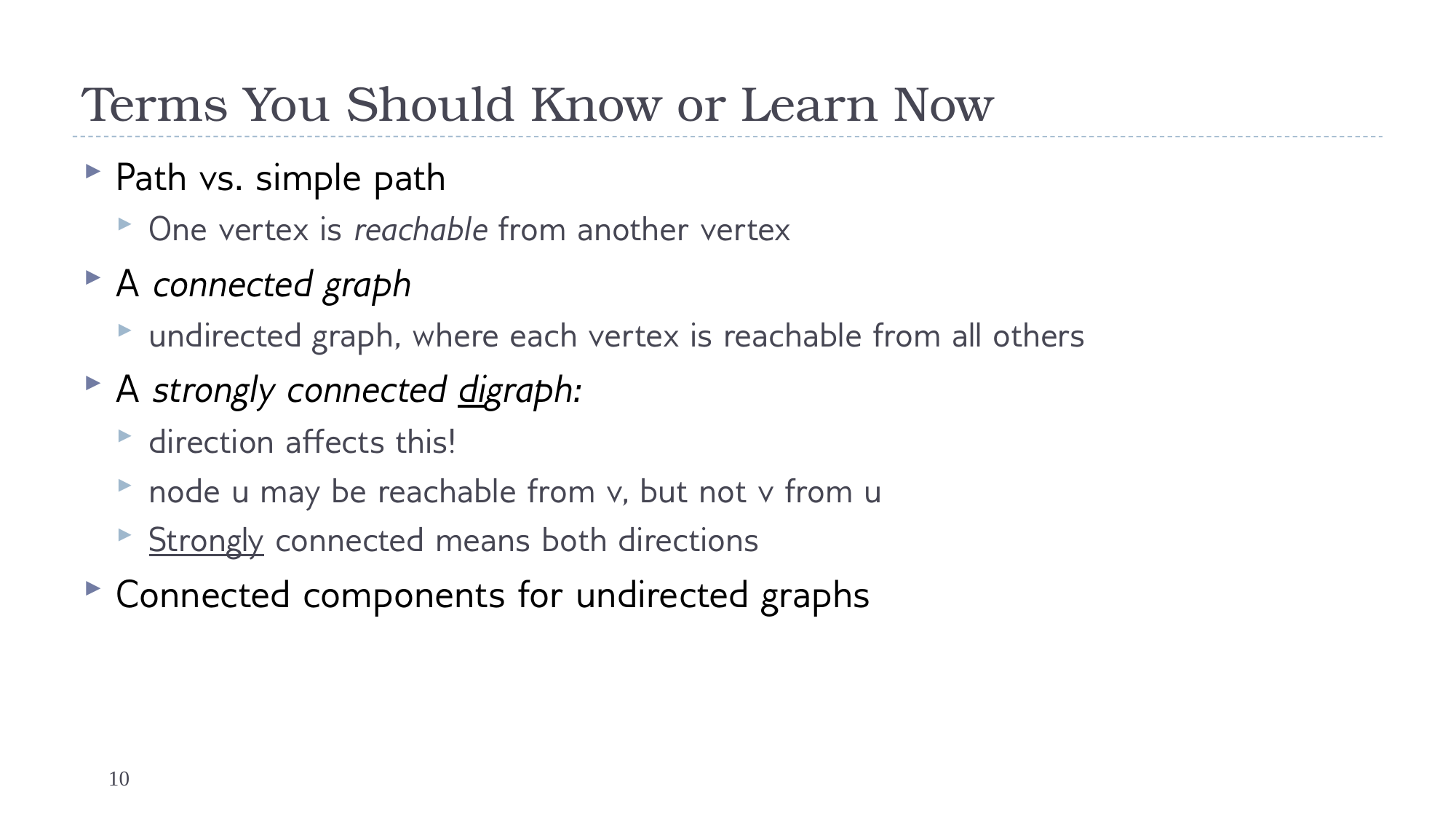

# Terms You Should Know or Learn Now
Path vs. simple path
One vertex is reachable from another vertex
A connected graph
undirected graph, where each vertex is reachable from all others
A strongly connected digraph:
direction affects this!
node u may be reachable from v, but not v from u
Strongly connected means both directions
Connected components for undirected graphs
10